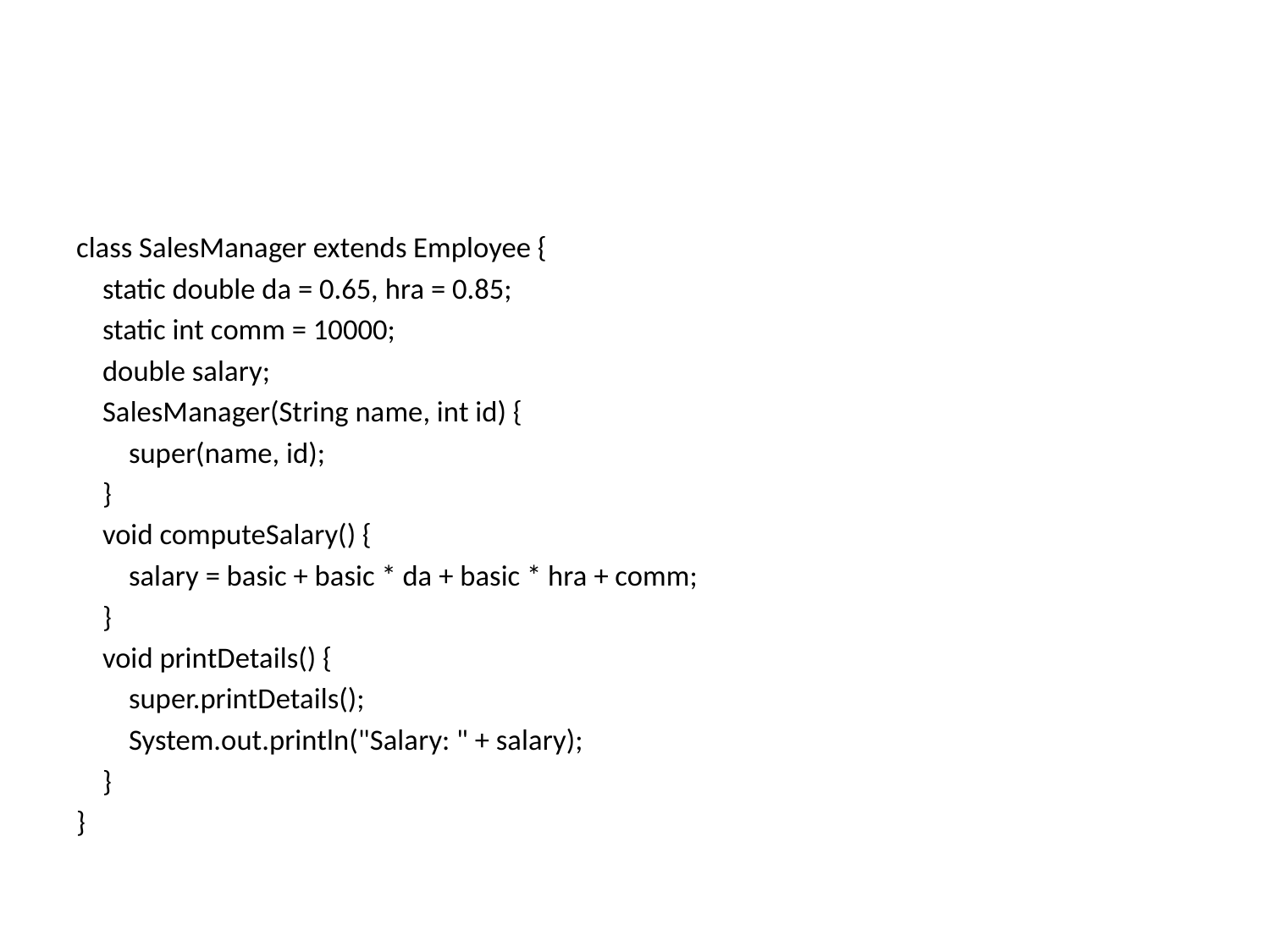

#
class SalesManager extends Employee {
    static double da = 0.65, hra = 0.85;
    static int comm = 10000;
    double salary;
    SalesManager(String name, int id) {
        super(name, id);
    }
    void computeSalary() {
        salary = basic + basic * da + basic * hra + comm;
    }
    void printDetails() {
        super.printDetails();
        System.out.println("Salary: " + salary);
    }
}